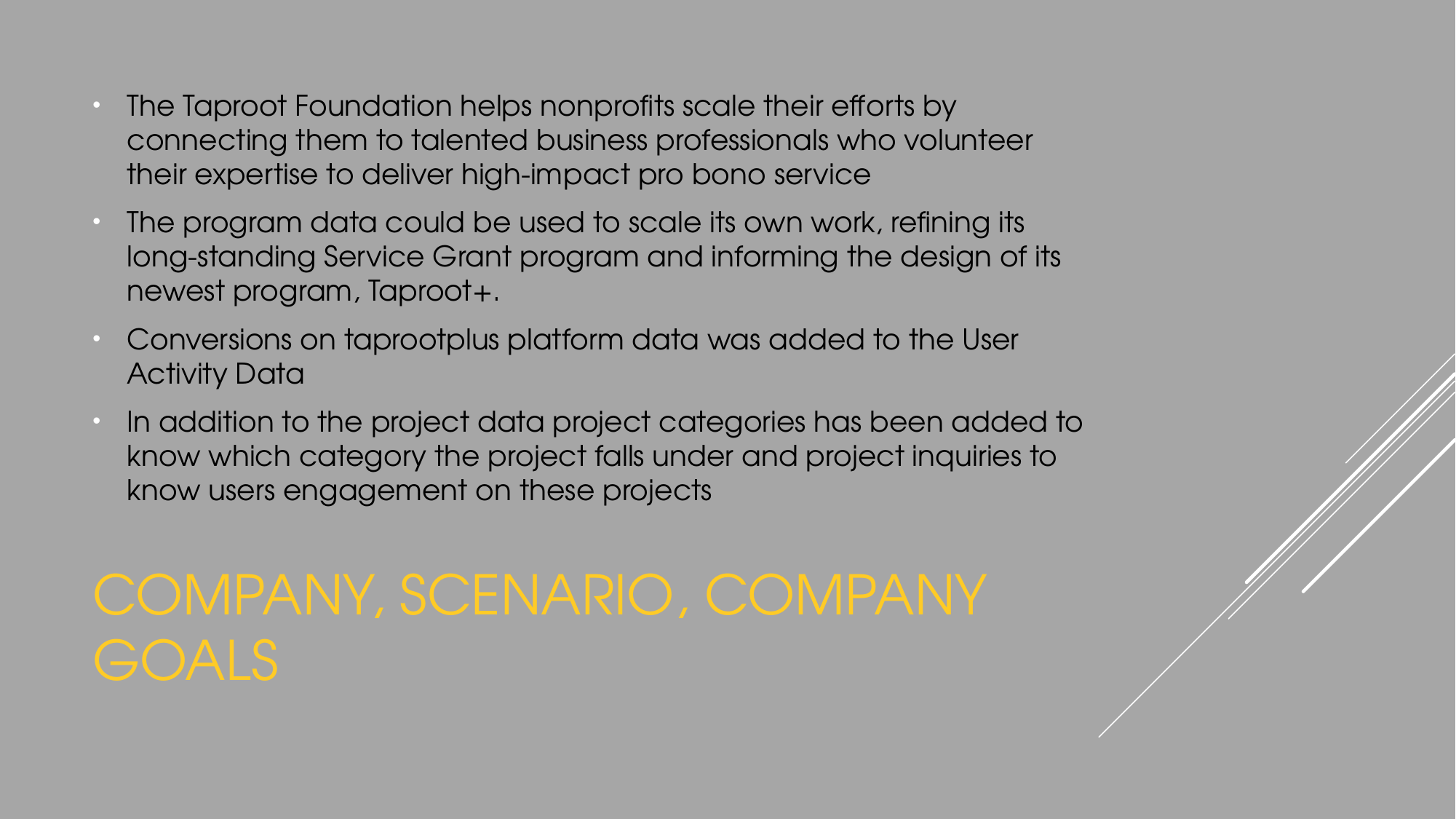

The Taproot Foundation helps nonprofits scale their efforts by connecting them to talented business professionals who volunteer their expertise to deliver high-impact pro bono service
The program data could be used to scale its own work, refining its long-standing Service Grant program and informing the design of its newest program, Taproot+.
Conversions on taprootplus platform data was added to the User Activity Data
In addition to the project data project categories has been added to know which category the project falls under and project inquiries to know users engagement on these projects

# Company, Scenario, company Goals